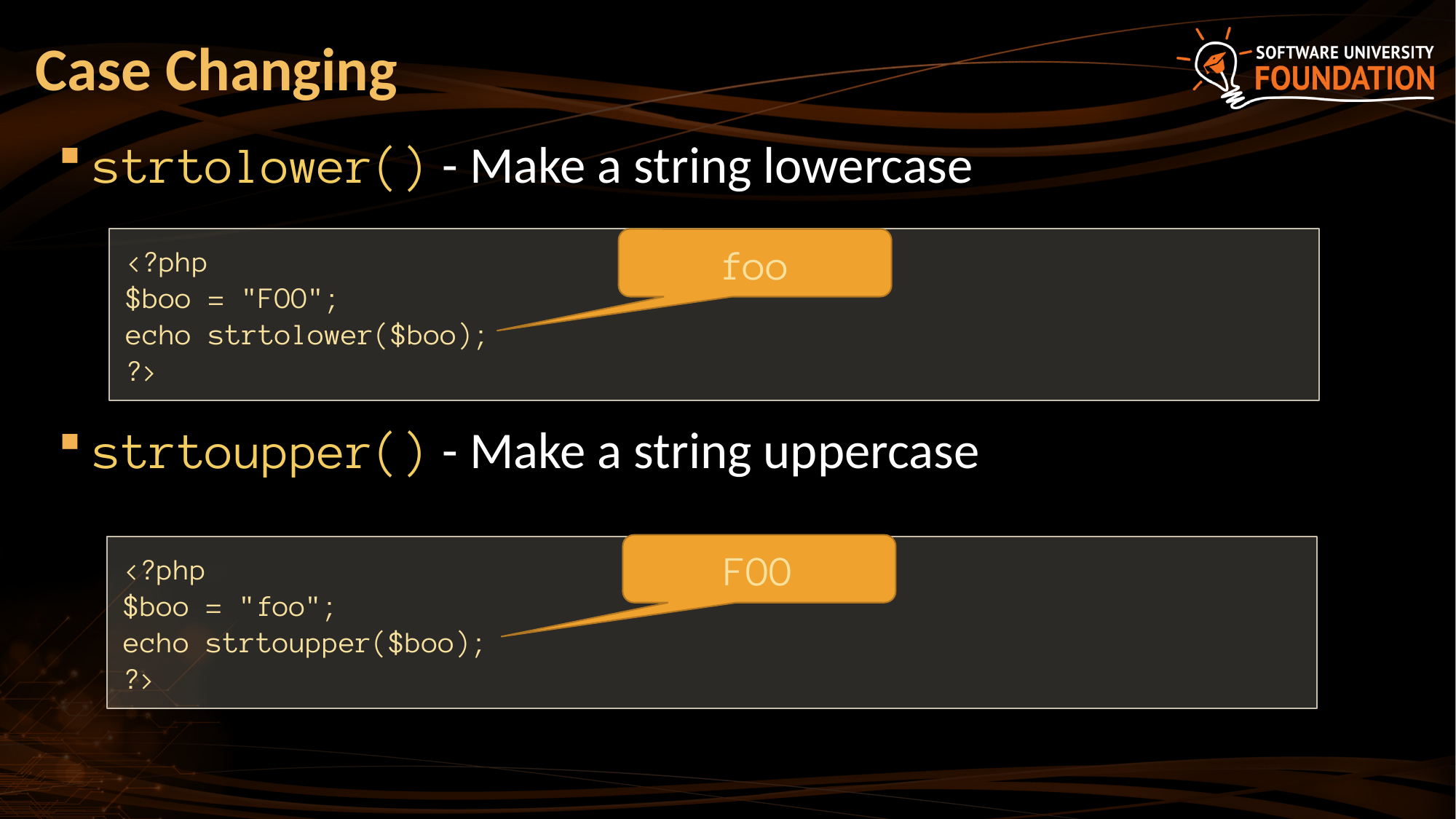

# Case Changing
strtolower() - Make a string lowercase

strtoupper() - Make a string uppercase
<?php
$boo = "FOO";
echo strtolower($boo);
?>
foo
FOO
<?php
$boo = "foo";
echo strtoupper($boo);
?>